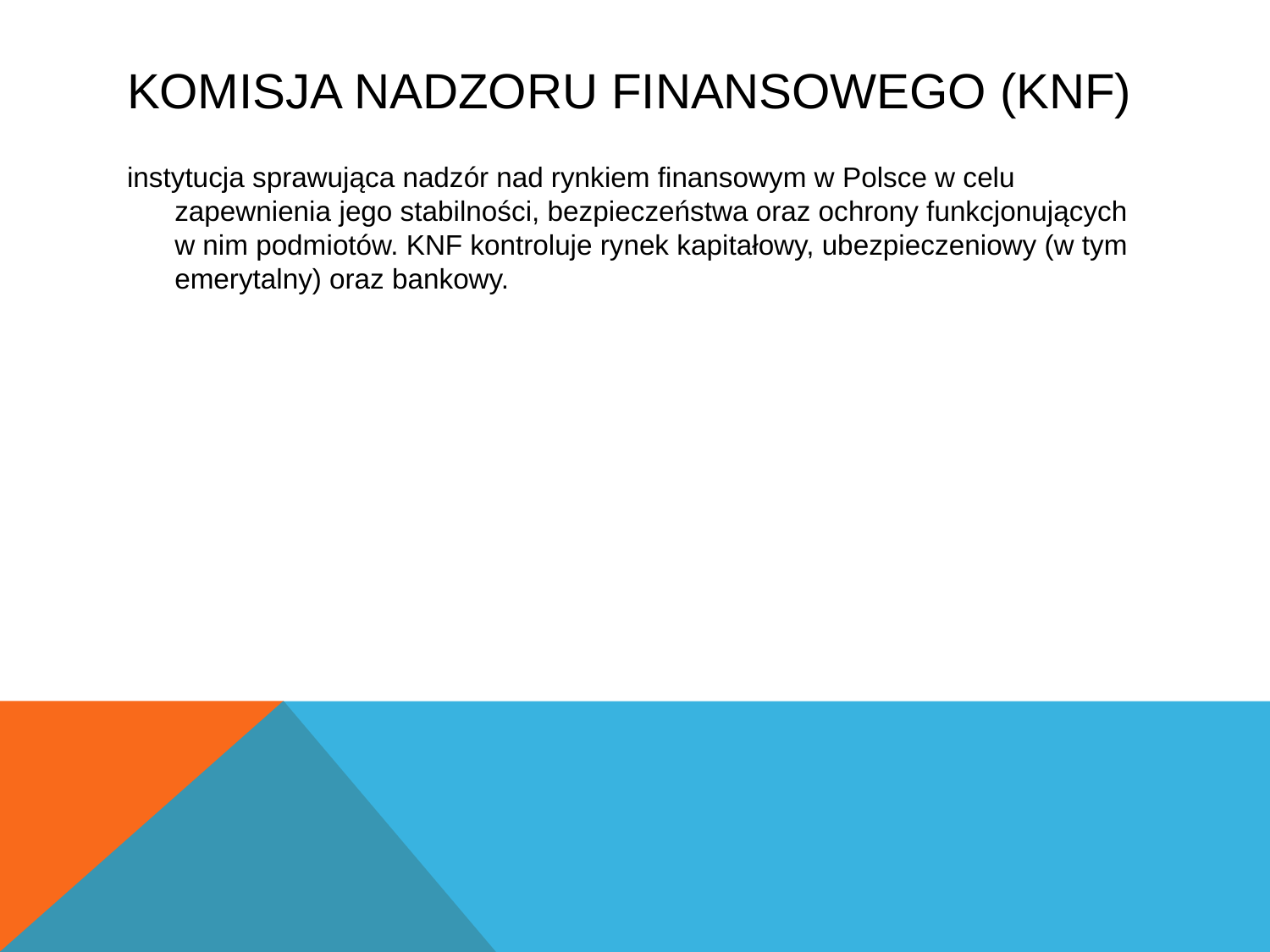

# Komisja Nadzoru Finansowego (KNF)
instytucja sprawująca nadzór nad rynkiem finansowym w Polsce w celu zapewnienia jego stabilności, bezpieczeństwa oraz ochrony funkcjonujących w nim podmiotów. KNF kontroluje rynek kapitałowy, ubezpieczeniowy (w tym emerytalny) oraz bankowy.